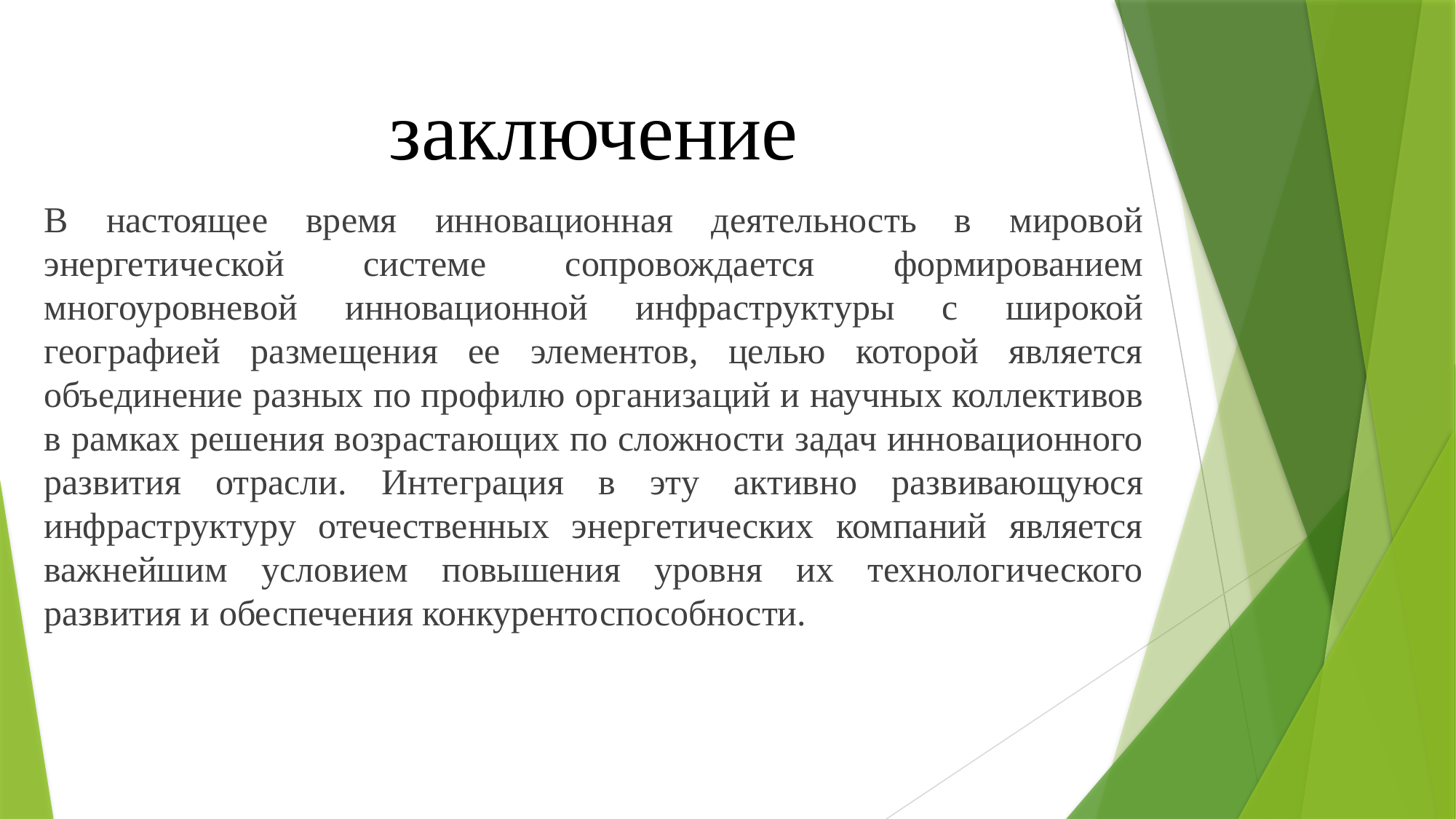

# заключение
В настоящее время инновационная деятельность в мировой энергетической системе сопровождается формированием многоуровневой инновационной инфраструктуры с широкой географией размещения ее элементов, целью которой является объединение разных по профилю организаций и научных коллективов в рамках решения возрастающих по сложности задач инновационного развития отрасли. Интеграция в эту активно развивающуюся инфраструктуру отечественных энергетических компаний является важнейшим условием повышения уровня их технологического развития и обеспечения конкурентоспособности.